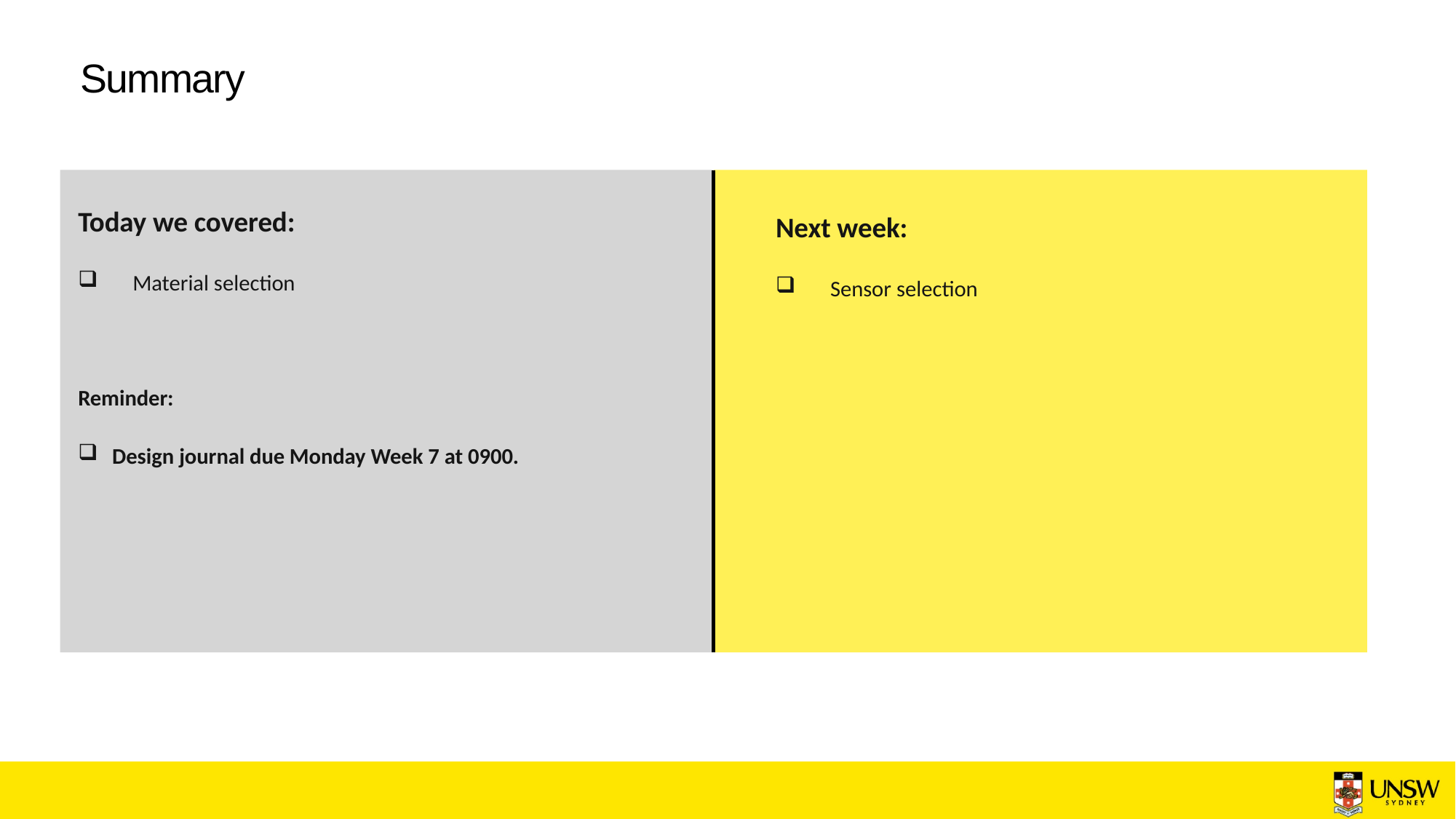

# Summary
Today we covered:
Material selection

Reminder:
Design journal due Monday Week 7 at 0900.

Next week:
Sensor selection